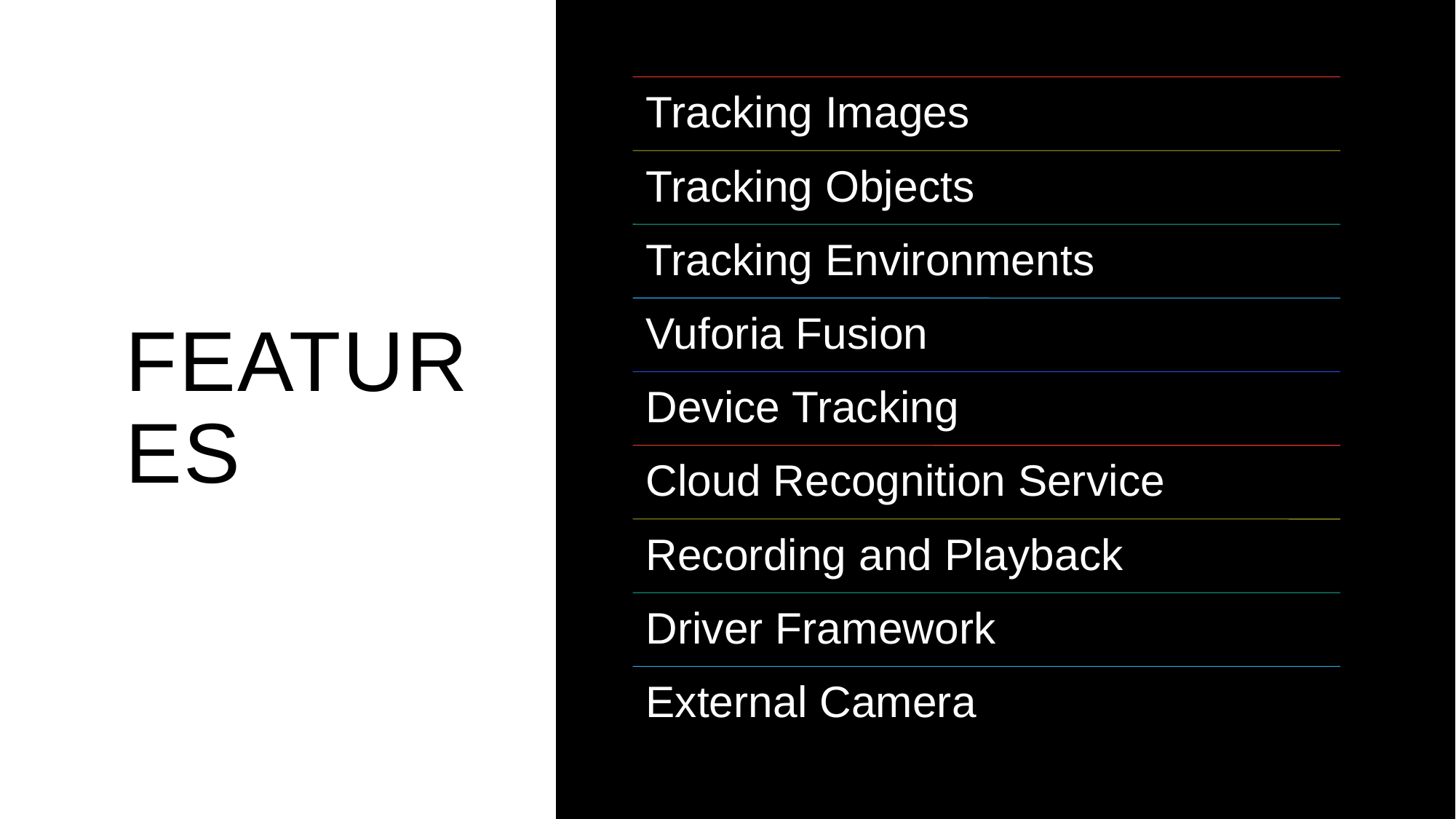

Tracking Images
Tracking Objects
Tracking Environments
Vuforia Fusion
Device Tracking
Cloud Recognition Service
Recording and Playback
Driver Framework
External Camera
# Features